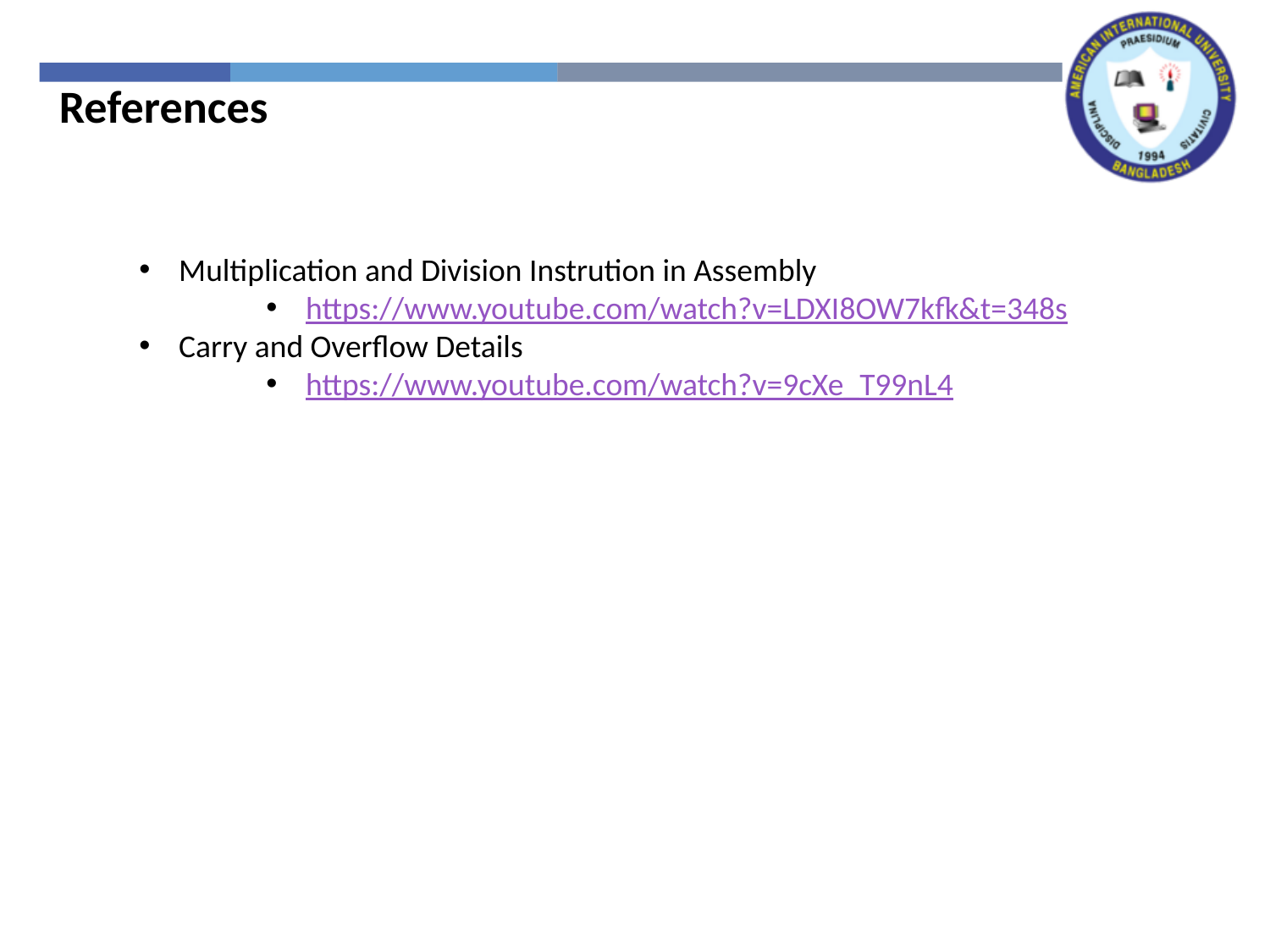

References
Multiplication and Division Instrution in Assembly
https://www.youtube.com/watch?v=LDXI8OW7kfk&t=348s
Carry and Overflow Details
https://www.youtube.com/watch?v=9cXe_T99nL4